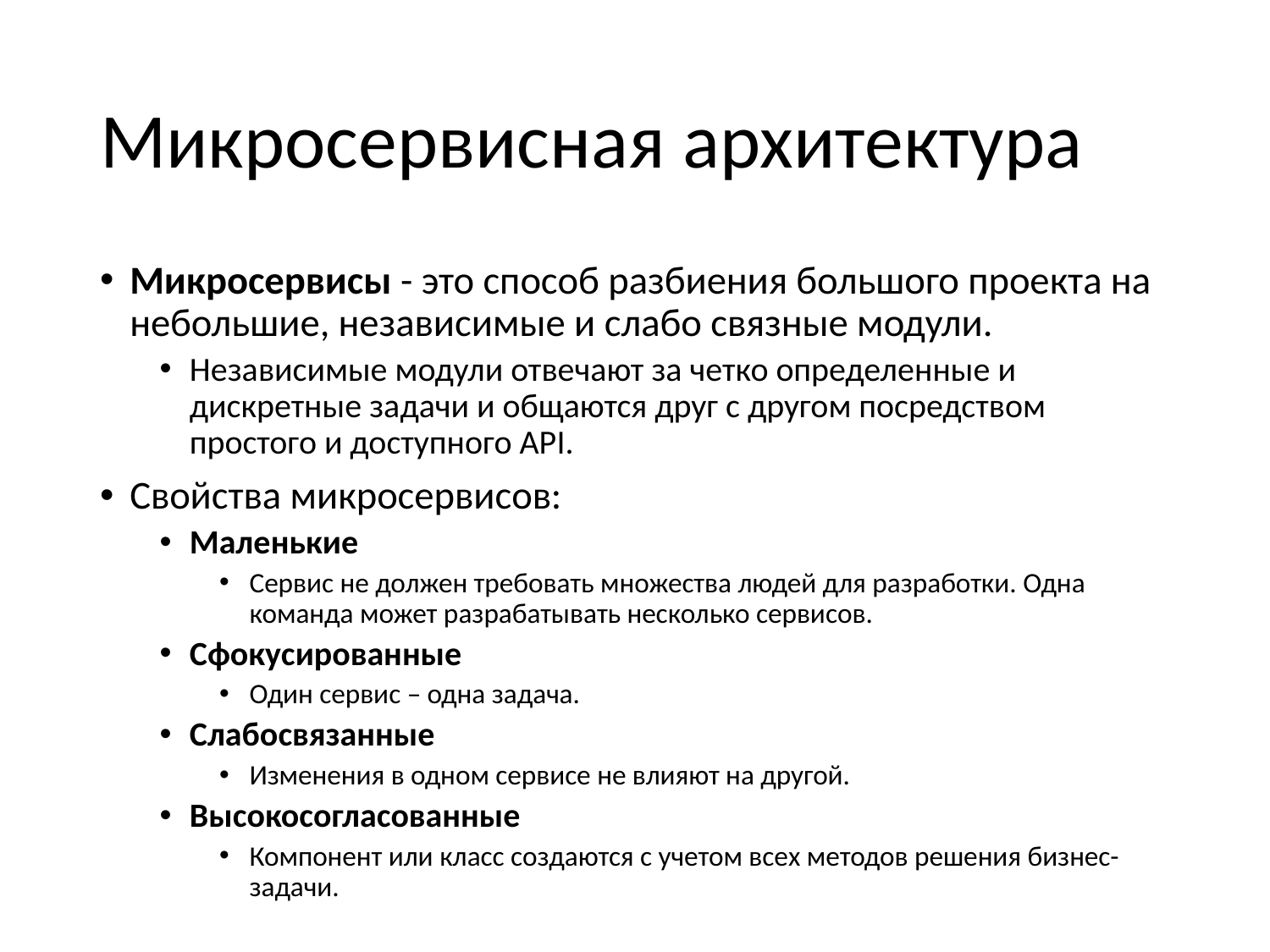

# Микросервисная архитектура
Микросервисы - это способ разбиения большого проекта на небольшие, независимые и слабо связные модули.
Независимые модули отвечают за четко определенные и дискретные задачи и общаются друг с другом посредством простого и доступного API.
Свойства микросервисов:
Маленькие
Сервис не должен требовать множества людей для разработки. Одна команда может разрабатывать несколько сервисов.
Сфокусированные
Один сервис – одна задача.
Слабосвязанные
Изменения в одном сервисе не влияют на другой.
Высокосогласованные
Компонент или класс создаются с учетом всех методов решения бизнес-задачи.